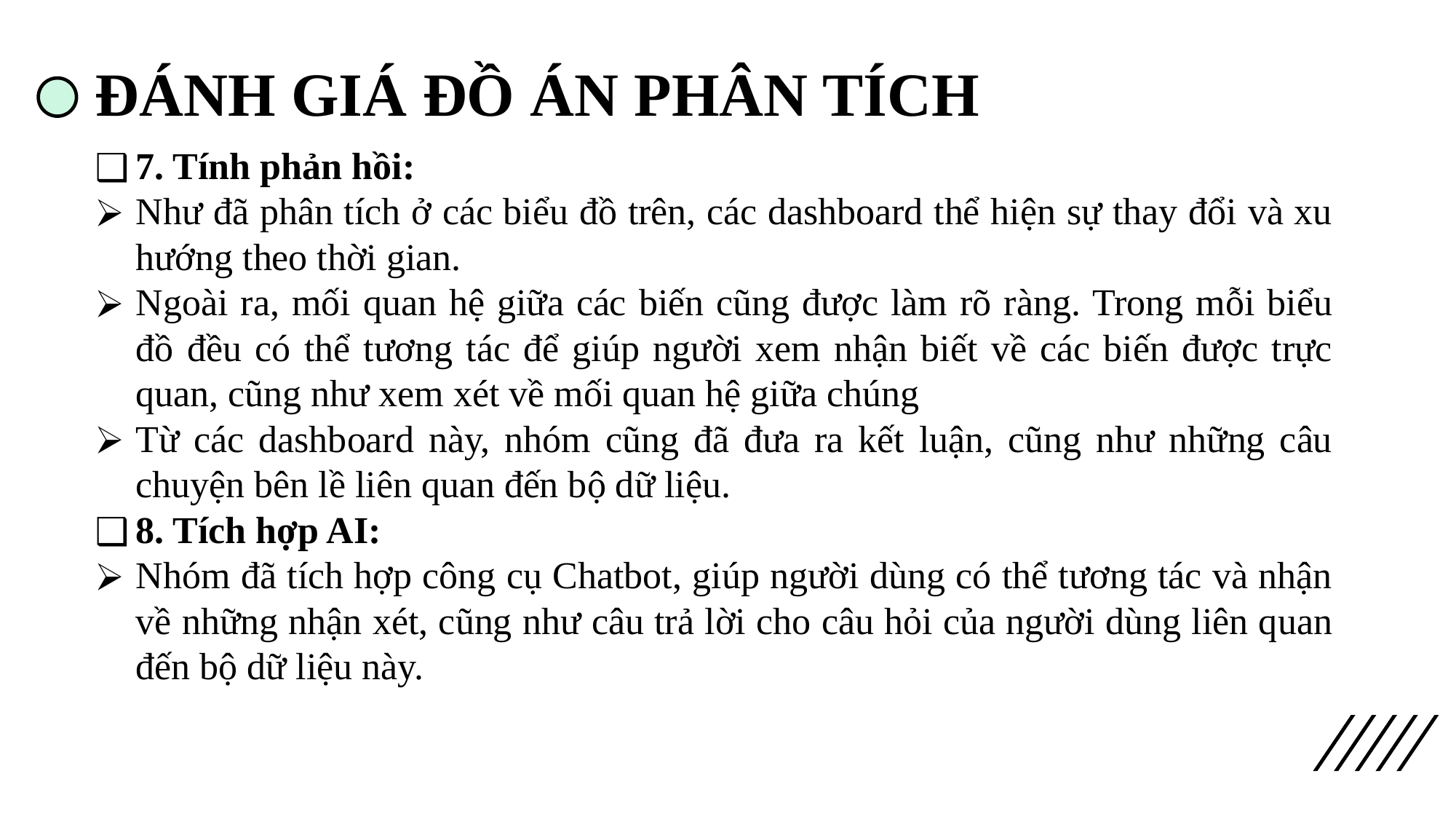

# ĐÁNH GIÁ ĐỒ ÁN PHÂN TÍCH
7. Tính phản hồi:
Như đã phân tích ở các biểu đồ trên, các dashboard thể hiện sự thay đổi và xu hướng theo thời gian.
Ngoài ra, mối quan hệ giữa các biến cũng được làm rõ ràng. Trong mỗi biểu đồ đều có thể tương tác để giúp người xem nhận biết về các biến được trực quan, cũng như xem xét về mối quan hệ giữa chúng
Từ các dashboard này, nhóm cũng đã đưa ra kết luận, cũng như những câu chuyện bên lề liên quan đến bộ dữ liệu.
8. Tích hợp AI:
Nhóm đã tích hợp công cụ Chatbot, giúp người dùng có thể tương tác và nhận về những nhận xét, cũng như câu trả lời cho câu hỏi của người dùng liên quan đến bộ dữ liệu này.